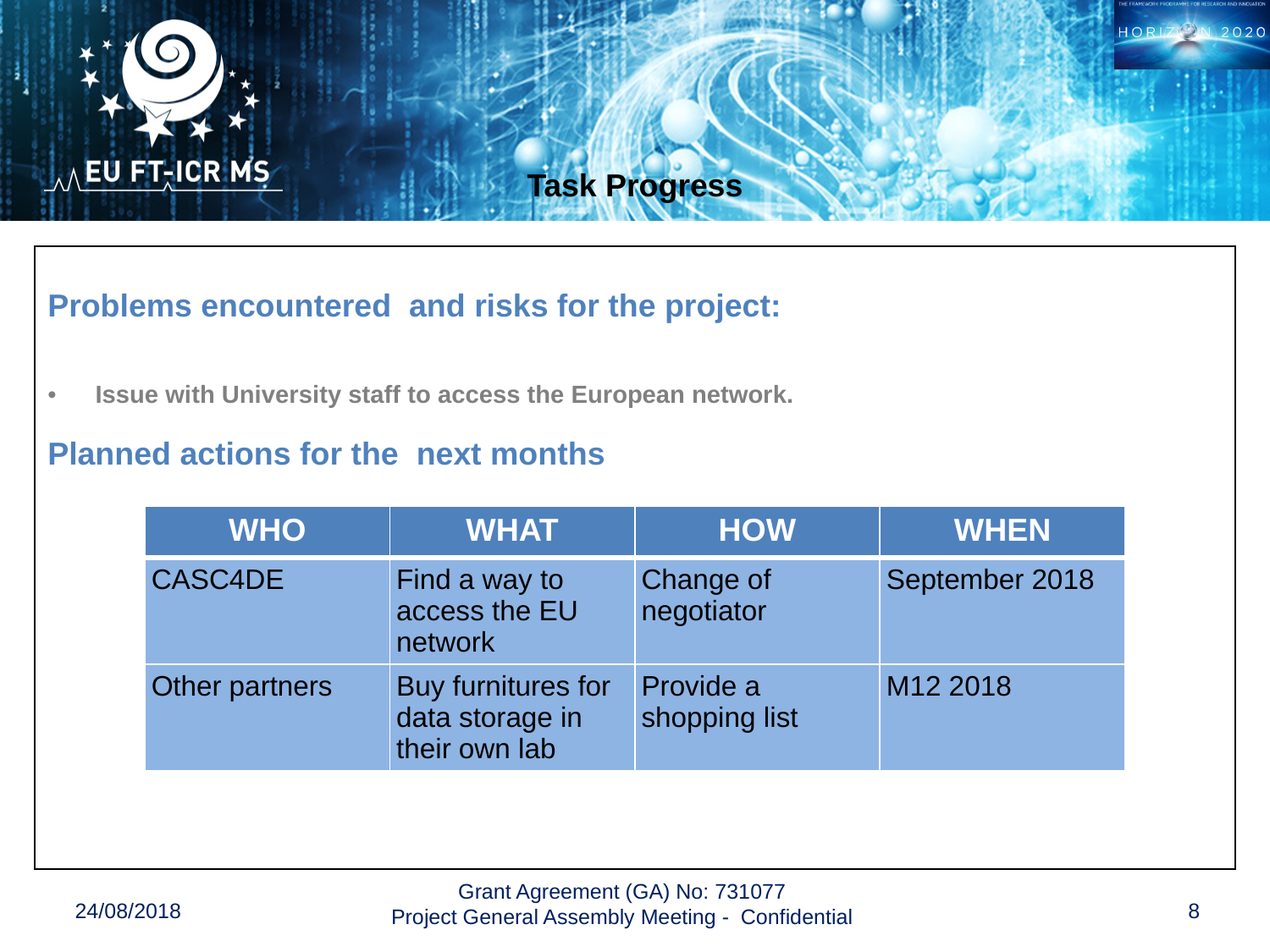

Task Progress
| Problems encountered and risks for the project: Issue with University staff to access the European network. Planned actions for the next months |
| --- |
| WHO | WHAT | HOW | WHEN |
| --- | --- | --- | --- |
| CASC4DE | Find a way to access the EU network | Change of negotiator | September 2018 |
| Other partners | Buy furnitures for data storage in their own lab | Provide a shopping list | M12 2018 |
24/08/2018
8